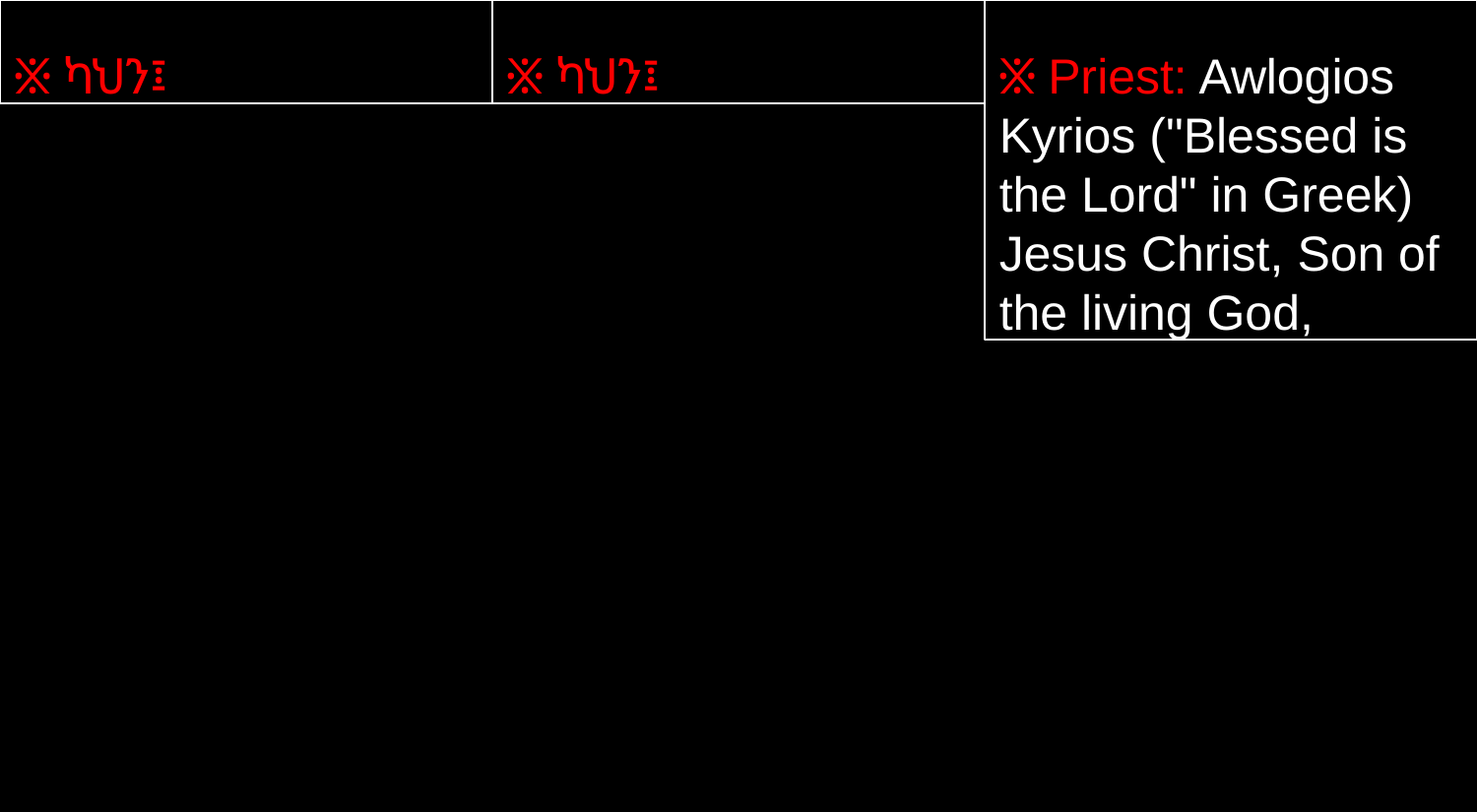

፠ ካህን፤

፠ ካህን፤

፠ Priest: Awlogios Kyrios ("Blessed is the Lord" in Greek) Jesus Christ, Son of the living God,